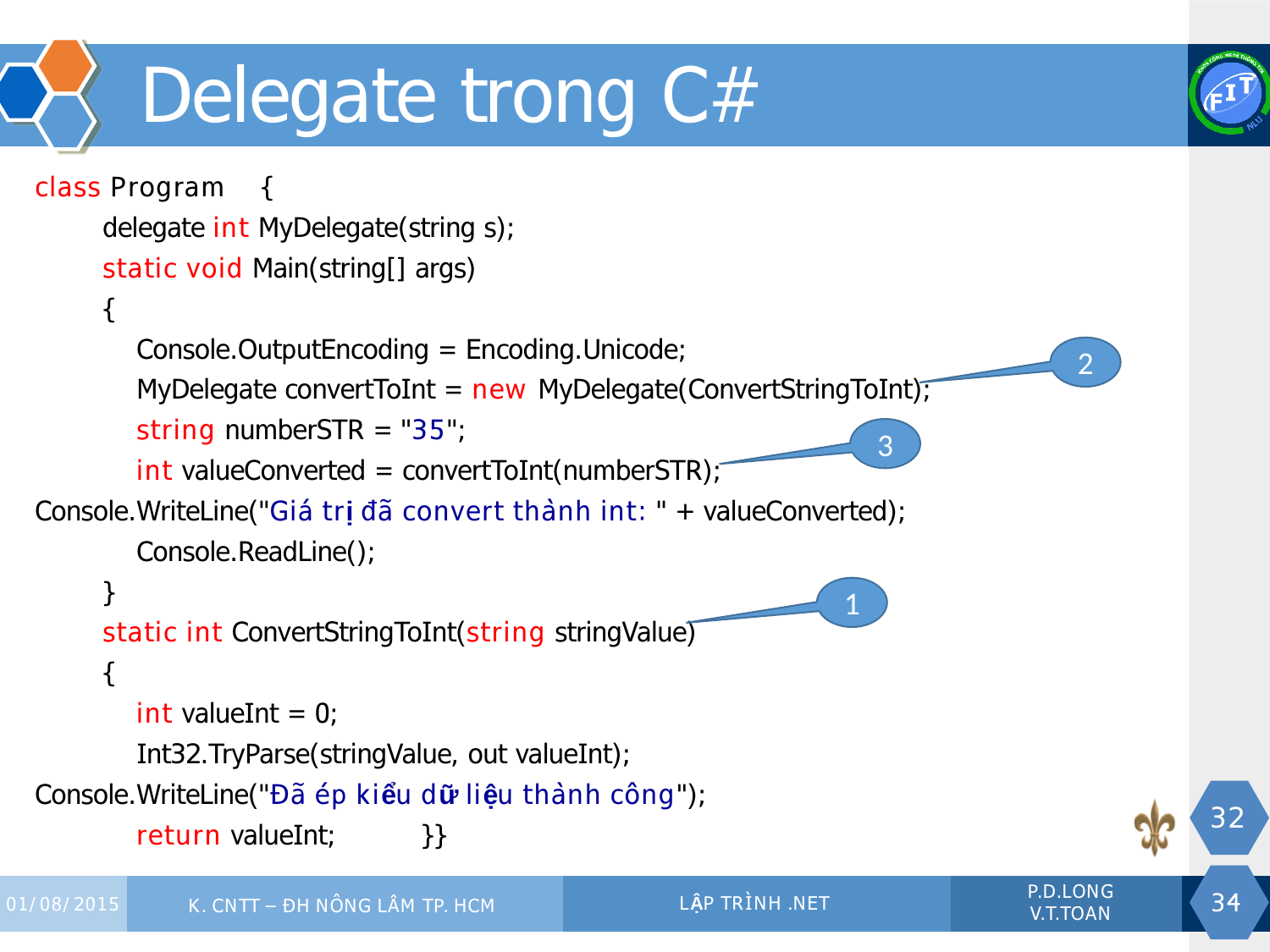

# Delegate trong C#
class Program    {
        delegate int MyDelegate(string s);
        static void Main(string[] args)
        {
            Console.OutputEncoding = Encoding.Unicode;
            MyDelegate convertToInt = new MyDelegate(ConvertStringToInt);
            string numberSTR = "35";
            int valueConverted = convertToInt(numberSTR);
Console.WriteLine("Giá trị đã convert thành int: " + valueConverted);
            Console.ReadLine();
        }
        static int ConvertStringToInt(string stringValue)
        {
            int valueInt = 0;
            Int32.TryParse(stringValue, out valueInt);
Console.WriteLine("Đã ép kiểu dữ liệu thành công");
            return valueInt;          }}

2
3
1
32
01/08/2015
K. CNTT – ĐH NÔNG LÂM TP. HCM